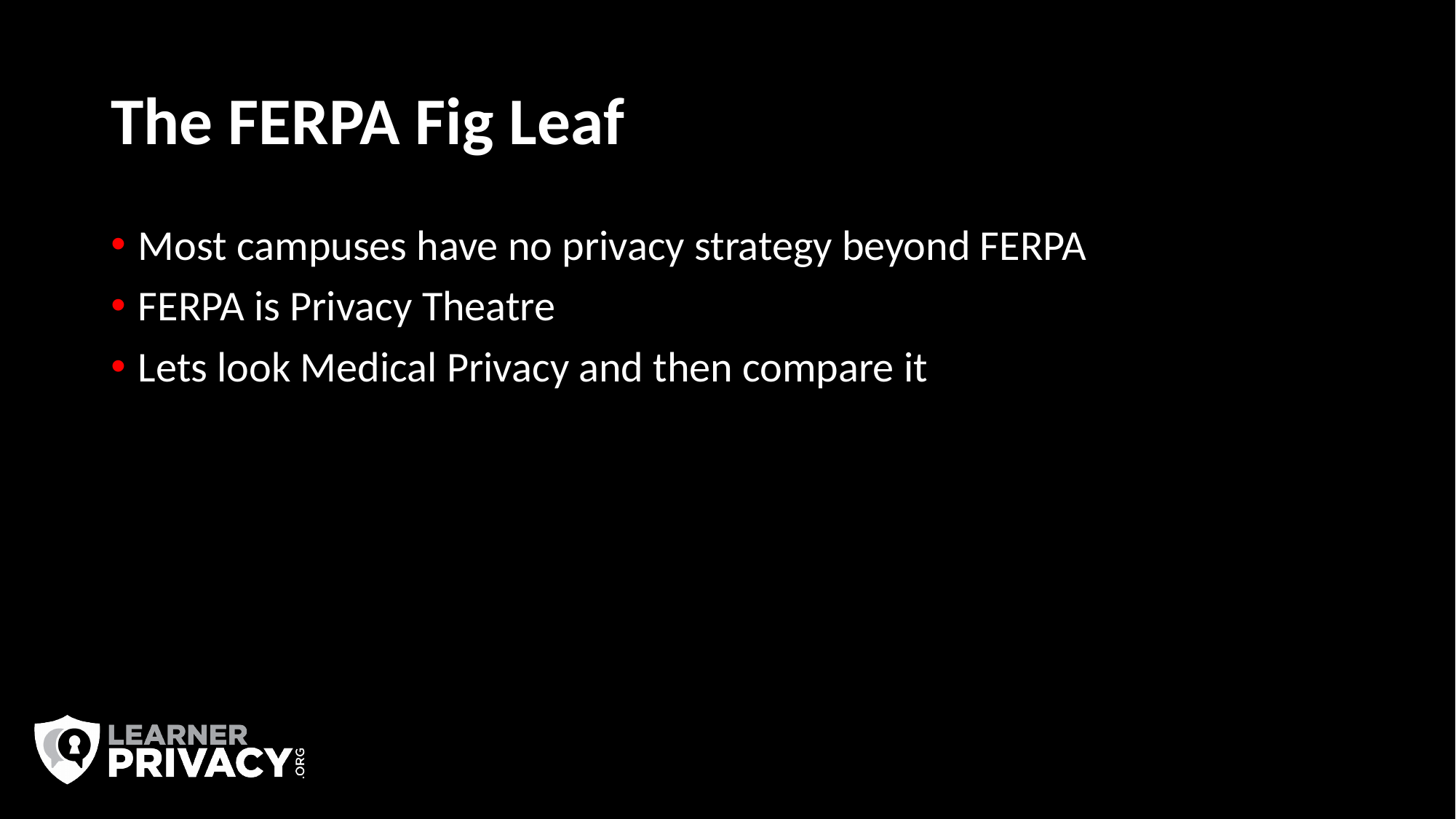

# The FERPA Fig Leaf
Most campuses have no privacy strategy beyond FERPA
FERPA is Privacy Theatre
Lets look Medical Privacy and then compare it